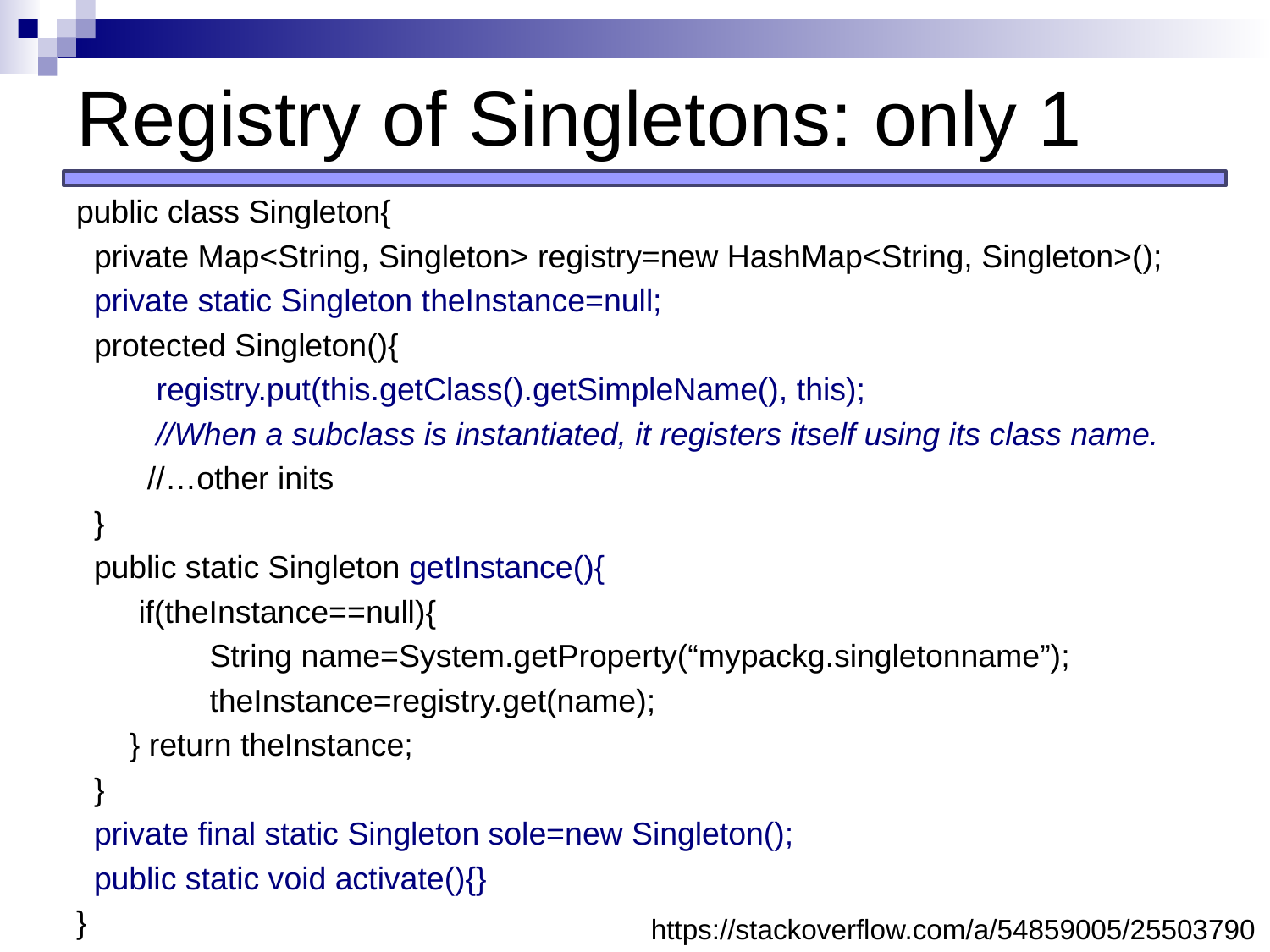

# Registry of Singletons: only 1
public class Singleton{
  private Map<String, Singleton> registry=new HashMap<String, Singleton>();
  private static Singleton theInstance=null;
  protected Singleton(){
         registry.put(this.getClass().getSimpleName(), this);
         //When a subclass is instantiated, it registers itself using its class name.
        //…other inits
  }
  public static Singleton getInstance(){
       if(theInstance==null){
               String name=System.getProperty(“mypackg.singletonname”);
               theInstance=registry.get(name);
      } return theInstance;
  }
  private final static Singleton sole=new Singleton();
  public static void activate(){}
}
https://stackoverflow.com/a/54859005/25503790